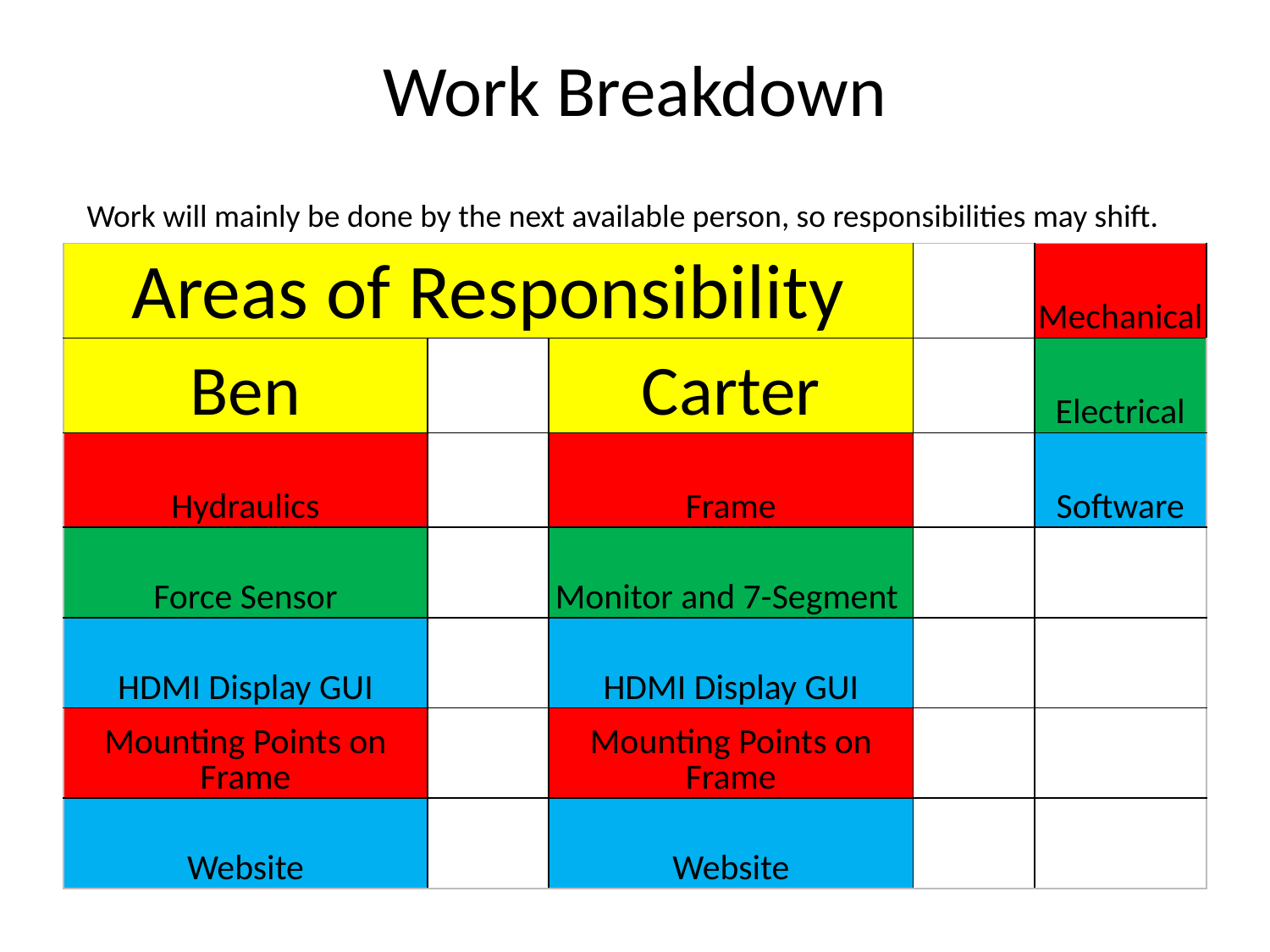

# Work Breakdown
Work will mainly be done by the next available person, so responsibilities may shift.
| Areas of Responsibility |  |  |  | Mechanical |
| --- | --- | --- | --- | --- |
| Ben |  | Carter |  | Electrical |
| Hydraulics |  | Frame |  | Software |
| Force Sensor |  | Monitor and 7-Segment |  |  |
| HDMI Display GUI |  | HDMI Display GUI |  |  |
| Mounting Points on Frame |  | Mounting Points on Frame |  |  |
| Website |  | Website |  |  |